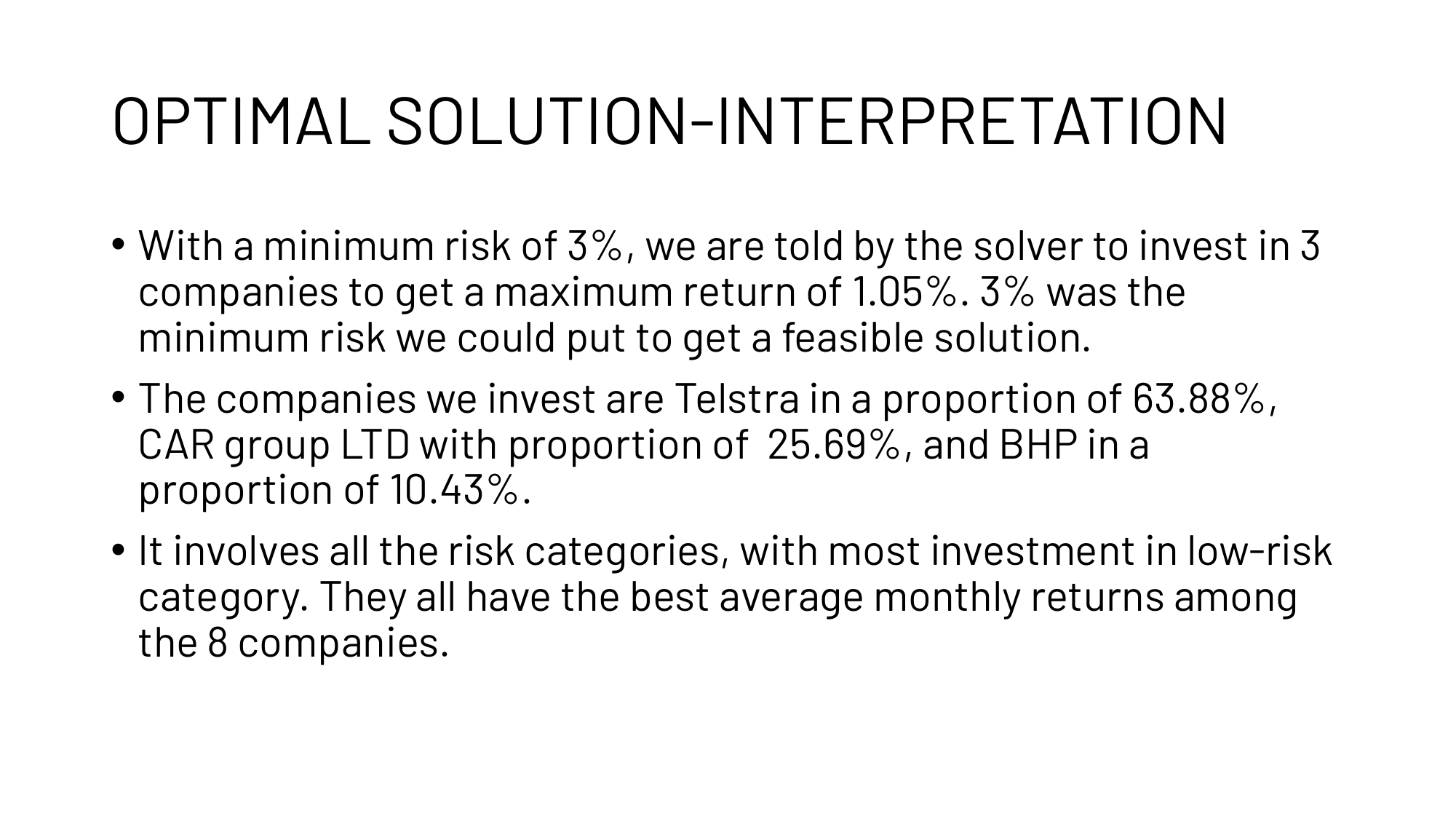

# OPTIMAL SOLUTION-INTERPRETATION
With a minimum risk of 3%, we are told by the solver to invest in 3 companies to get a maximum return of 1.05%. 3% was the minimum risk we could put to get a feasible solution.
The companies we invest are Telstra in a proportion of 63.88%, CAR group LTD with proportion of  25.69%, and BHP in a proportion of 10.43%.
It involves all the risk categories, with most investment in low-risk category. They all have the best average monthly returns among the 8 companies.